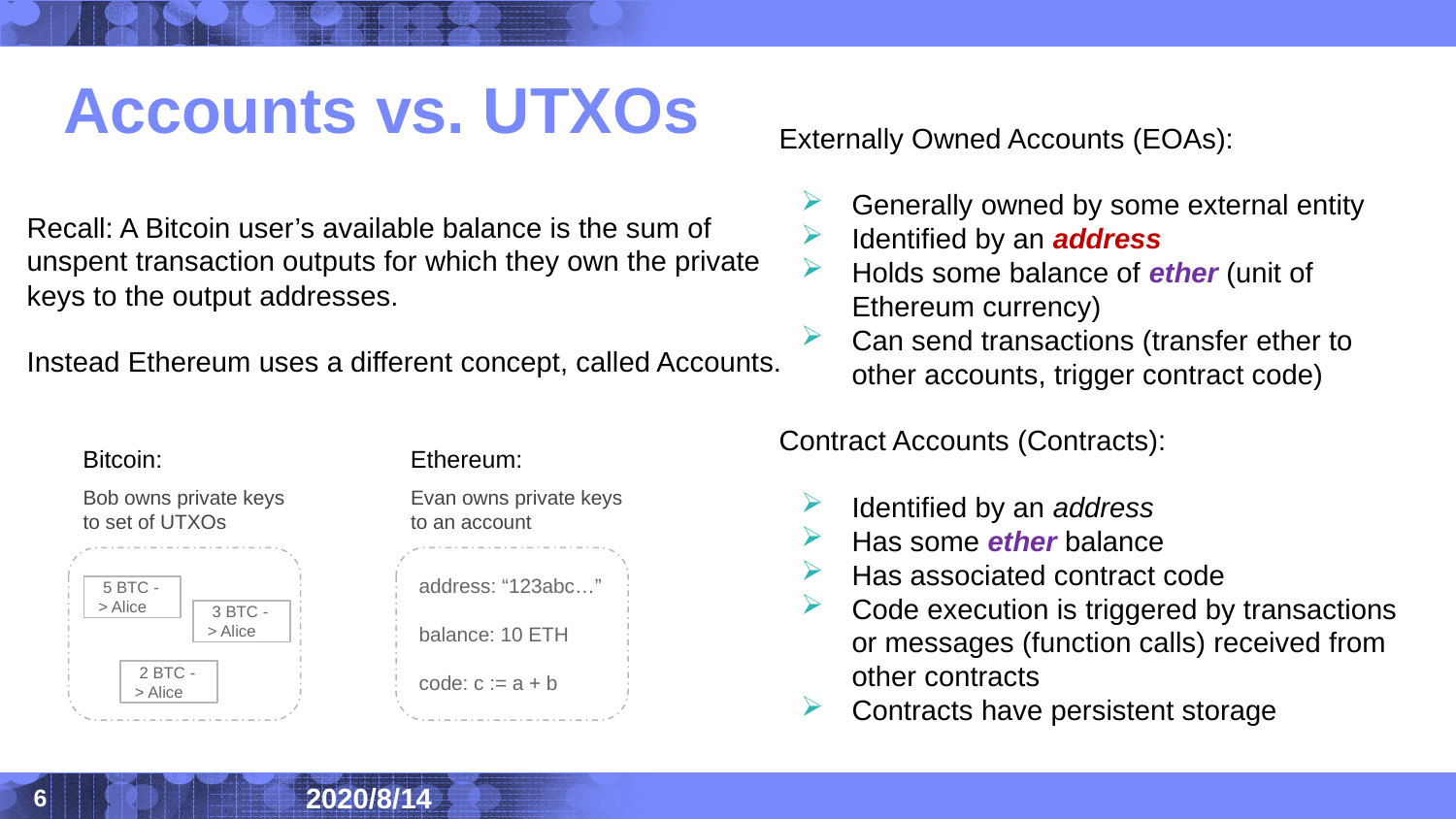

# Accounts vs. UTXOs
Externally Owned Accounts (EOAs):
Generally owned by some external entity
Identified by an address
Holds some balance of ether (unit of Ethereum currency)
Can send transactions (transfer ether to other accounts, trigger contract code)
Contract Accounts (Contracts):
Identified by an address
Has some ether balance
Has associated contract code
Code execution is triggered by transactions or messages (function calls) received from other contracts
Contracts have persistent storage
Recall: A Bitcoin user’s available balance is the sum of unspent transaction outputs for which they own the private keys to the output addresses.
Instead Ethereum uses a different concept, called Accounts.
Bitcoin:
Ethereum:
Bob owns private keys to set of UTXOs
Evan owns private keys to an account

address: “123abc…”

balance: 10 ETH

code: c := a + b
 5 BTC -> Alice
 3 BTC -> Alice
 2 BTC -> Alice
2020/8/14